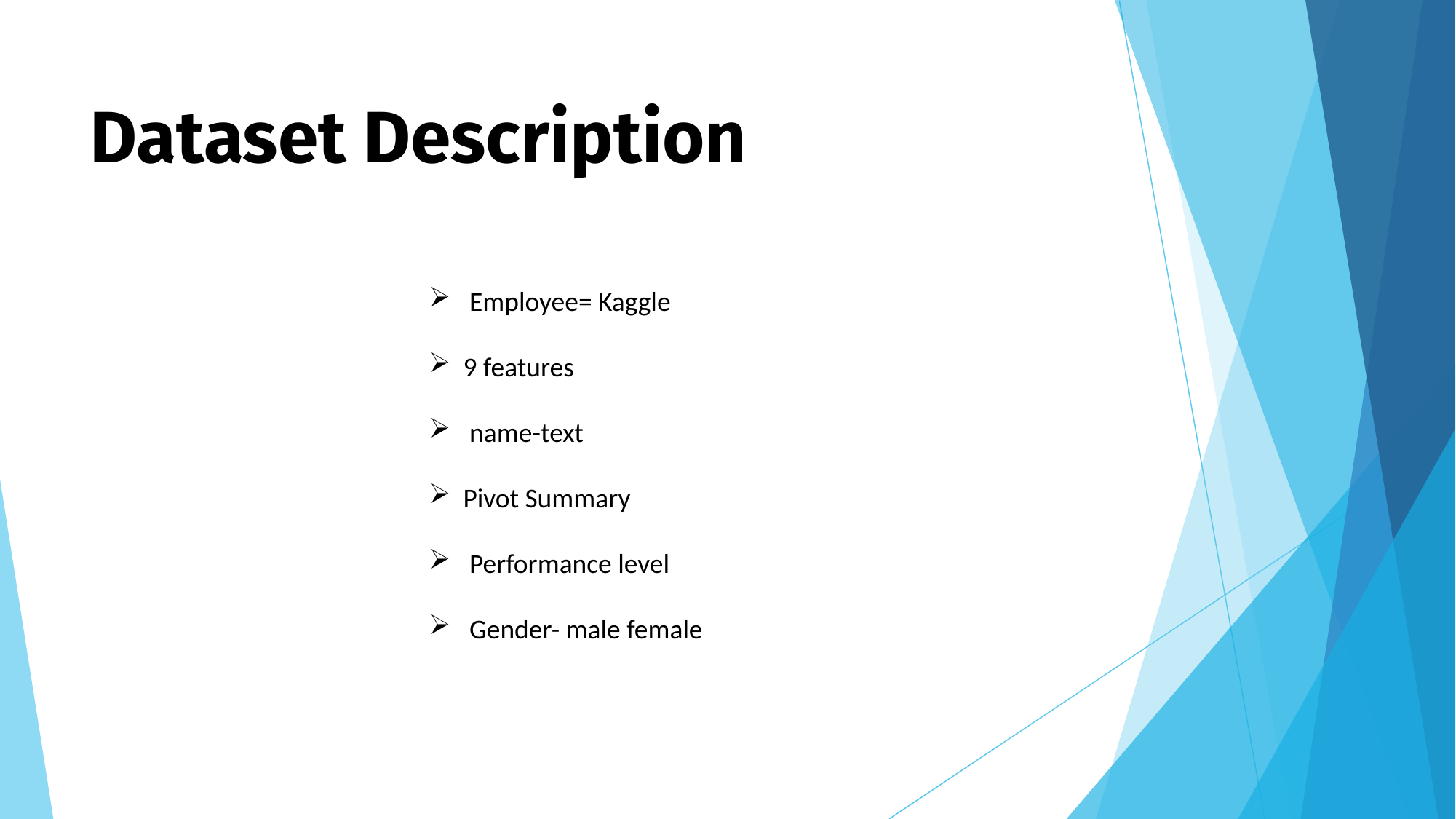

# Dataset Description
 Employee= Kaggle
9 features
 name-text
Pivot Summary
 Performance level
 Gender- male female